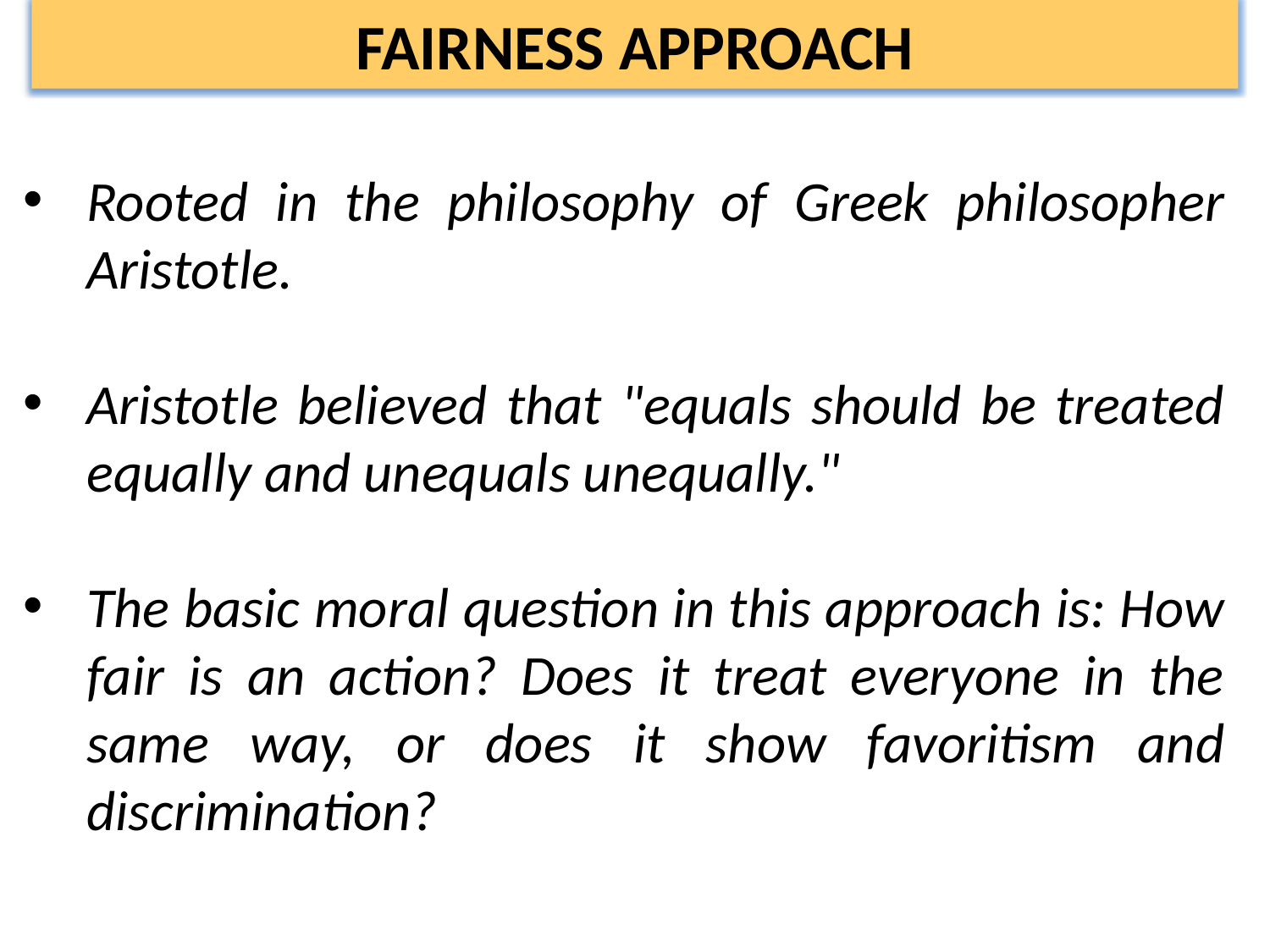

FAIRNESS APPROACH
Rooted in the philosophy of Greek philosopher Aristotle.

Aristotle believed that "equals should be treated equally and unequals unequally."

The basic moral question in this approach is: How fair is an action? Does it treat everyone in the same way, or does it show favoritism and discrimination?